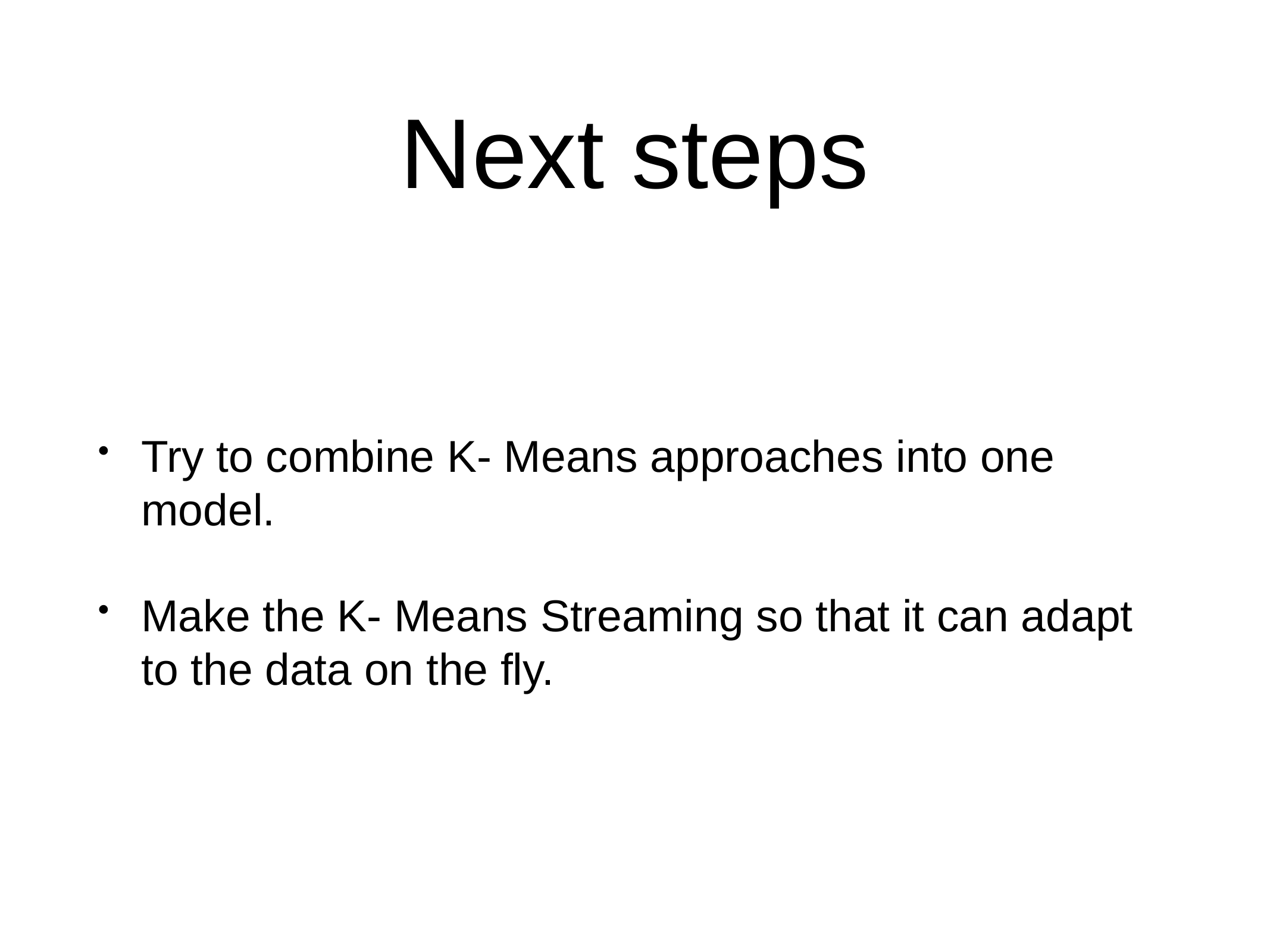

# Next steps
Try to combine K- Means approaches into one model.
Make the K- Means Streaming so that it can adapt to the data on the fly.